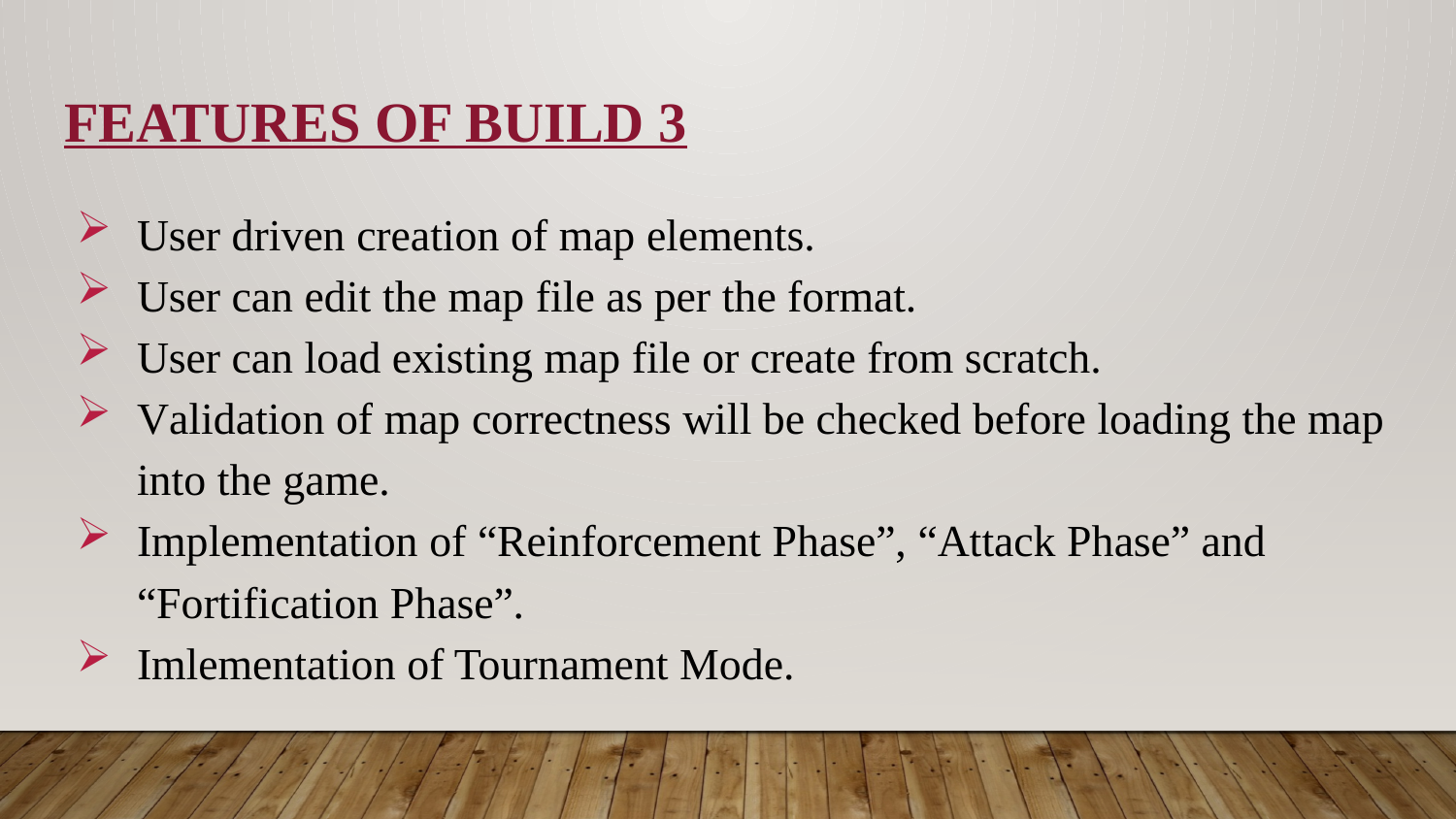

# Features of Build 3
User driven creation of map elements.
User can edit the map file as per the format.
User can load existing map file or create from scratch.
Validation of map correctness will be checked before loading the map into the game.
Implementation of “Reinforcement Phase”, “Attack Phase” and “Fortification Phase”.
Imlementation of Tournament Mode.